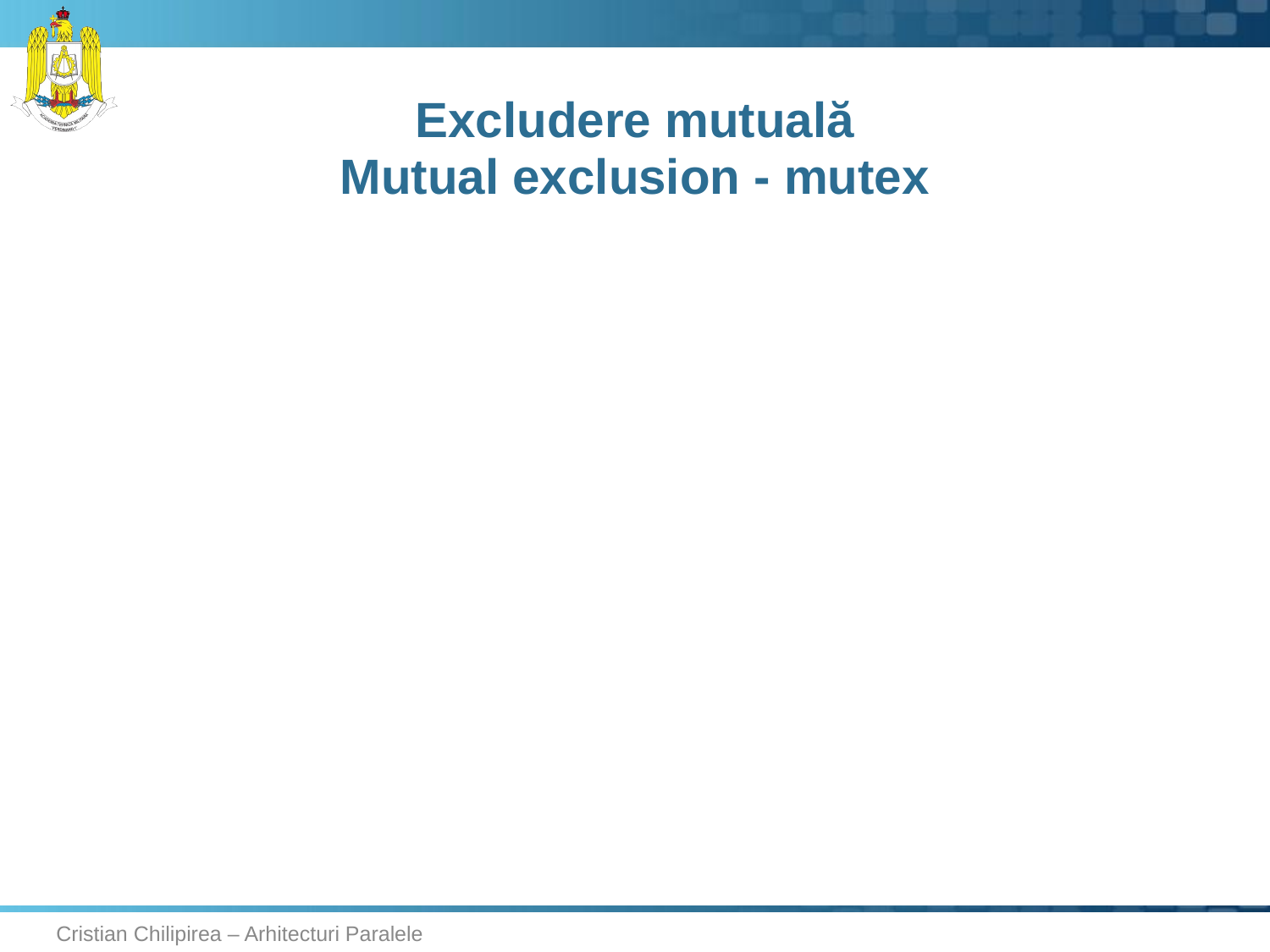

# Excludere mutuală Mutual exclusion - mutex

Cristian Chilipirea – Arhitecturi Paralele